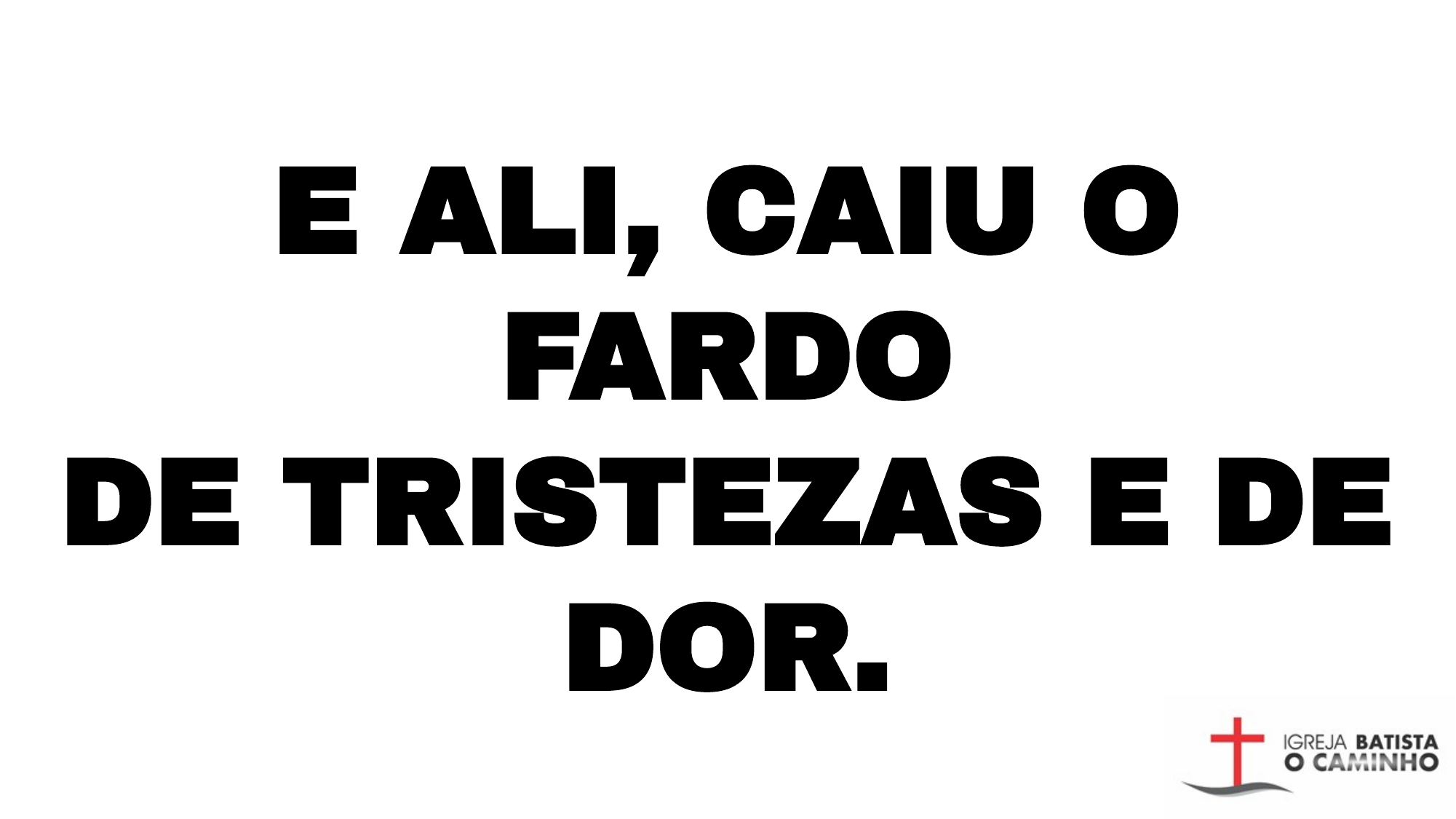

# E ali, caiu o fardo De tristezas e de dor.